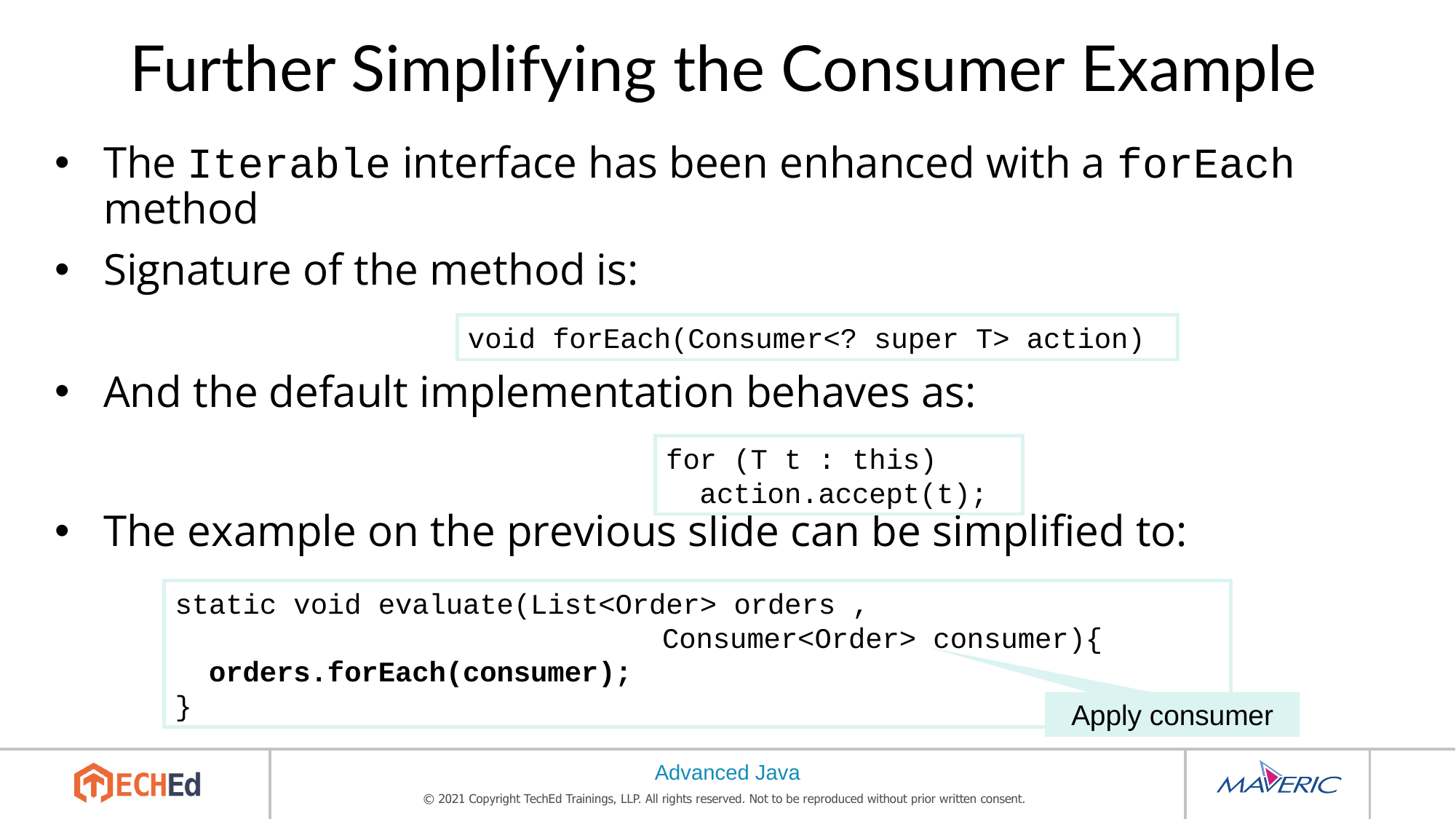

# Further Simplifying the Consumer Example
The Iterable interface has been enhanced with a forEach method
Signature of the method is:

And the default implementation behaves as:

The example on the previous slide can be simplified to:

void forEach(Consumer<? super T> action)
for (T t : this)
  action.accept(t);
static void evaluate(List<Order> orders ,
				   Consumer<Order> consumer){
  orders.forEach(consumer);
}
Apply consumer